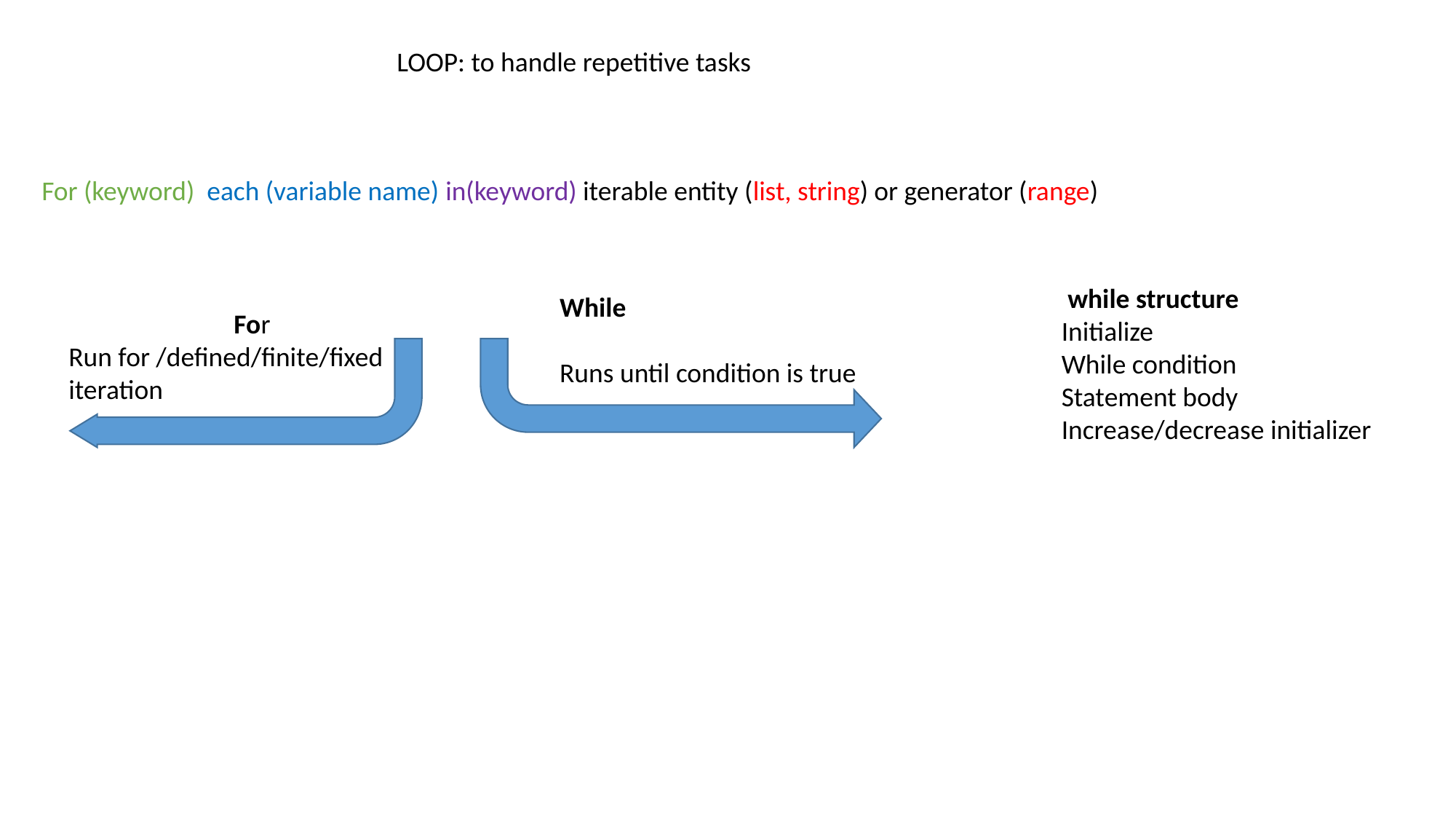

LOOP: to handle repetitive tasks

For (keyword)  each (variable name) in(keyword) iterable entity (list, string) or generator (range)
 while structure
Initialize
While condition
Statement body
Increase/decrease initializer
While

Runs until condition is true
For
Run for /defined/finite/fixed iteration